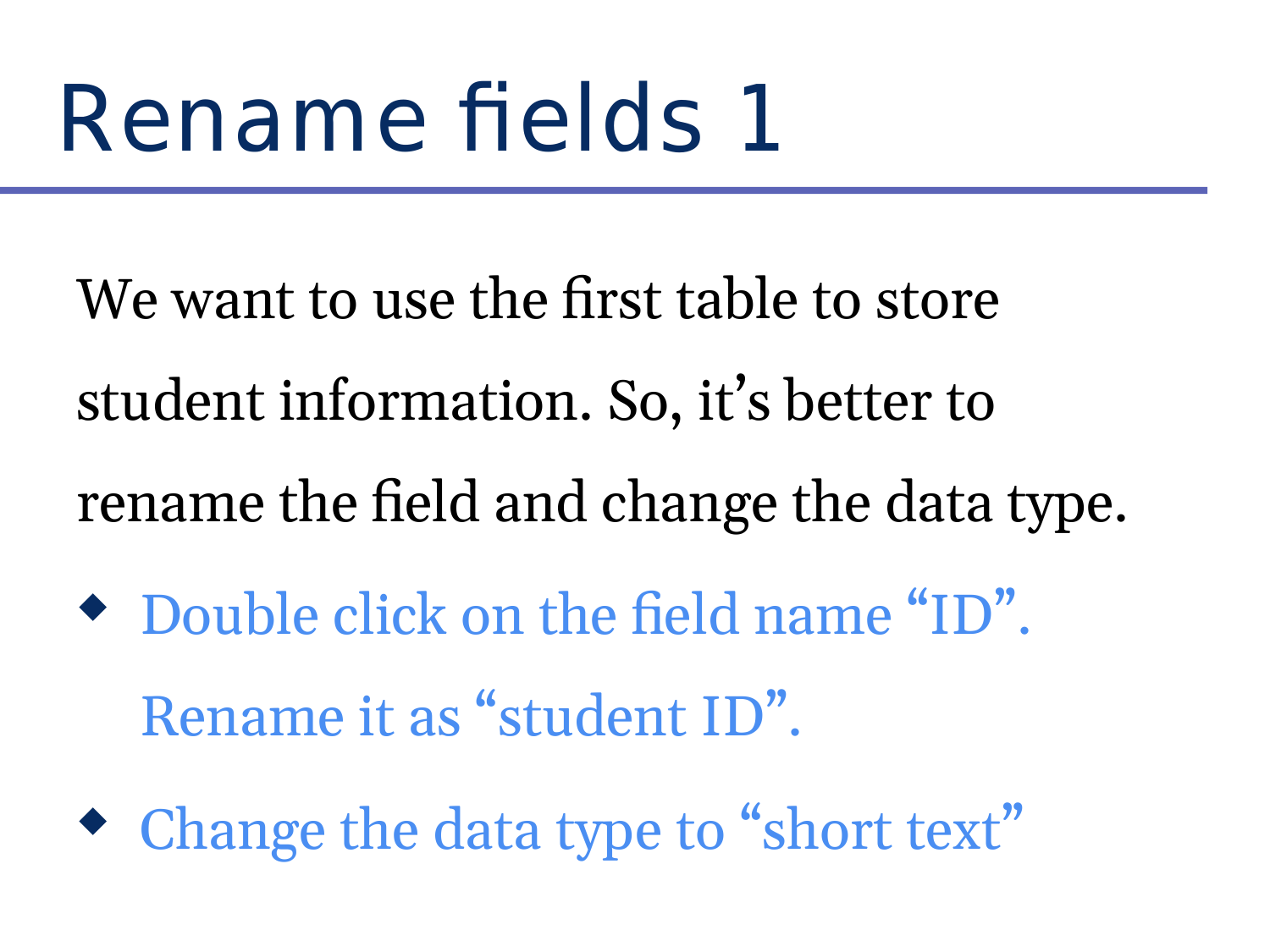

# Rename fields 1
We want to use the first table to store student information. So, it’s better to rename the field and change the data type.
Double click on the field name “ID”. Rename it as “student ID”.
Change the data type to “short text”